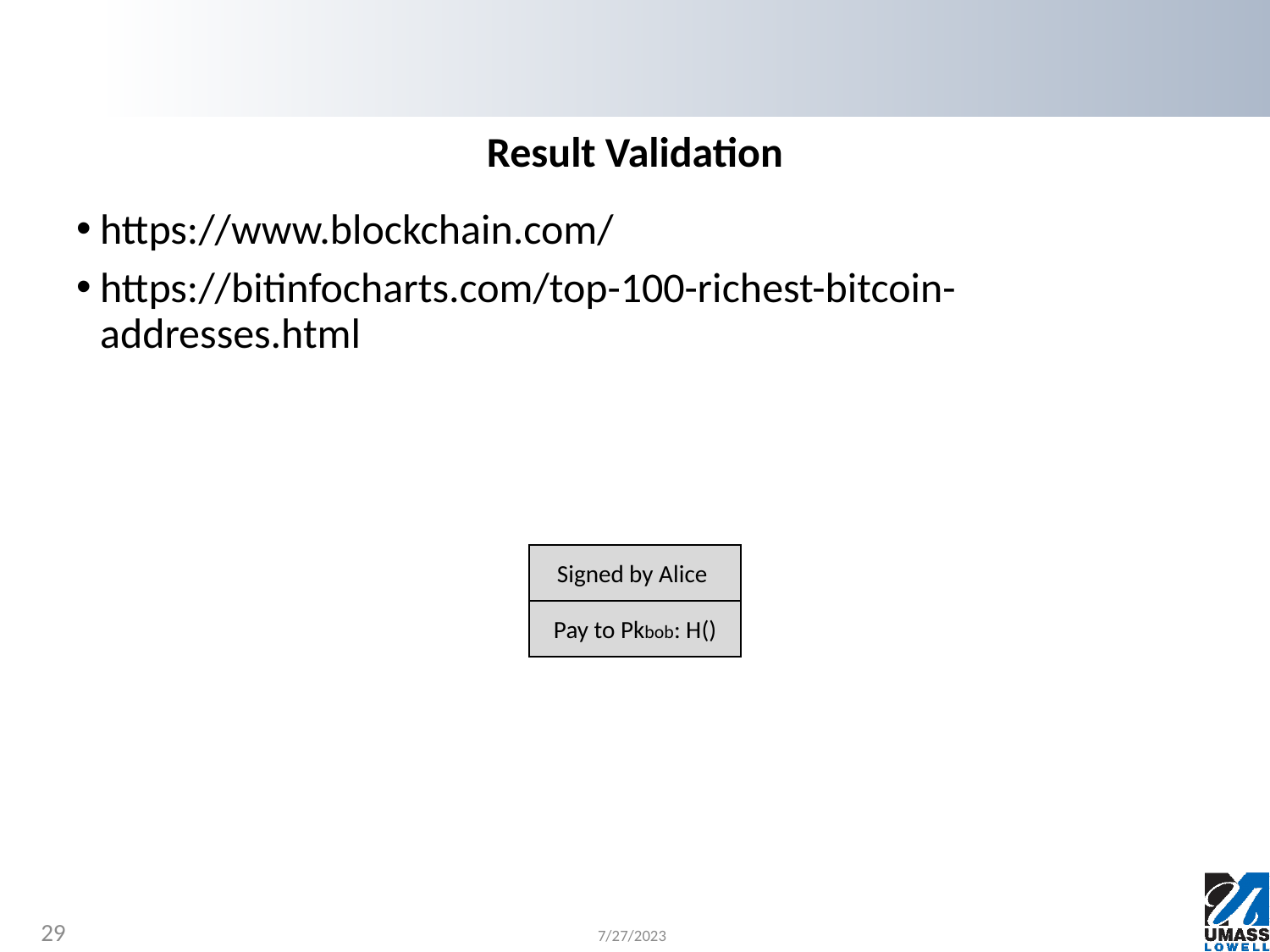

Result Validation
https://www.blockchain.com/
https://bitinfocharts.com/top-100-richest-bitcoin-addresses.html

Signed by Alice
Pay to Pkbob: H()
29
7/27/2023